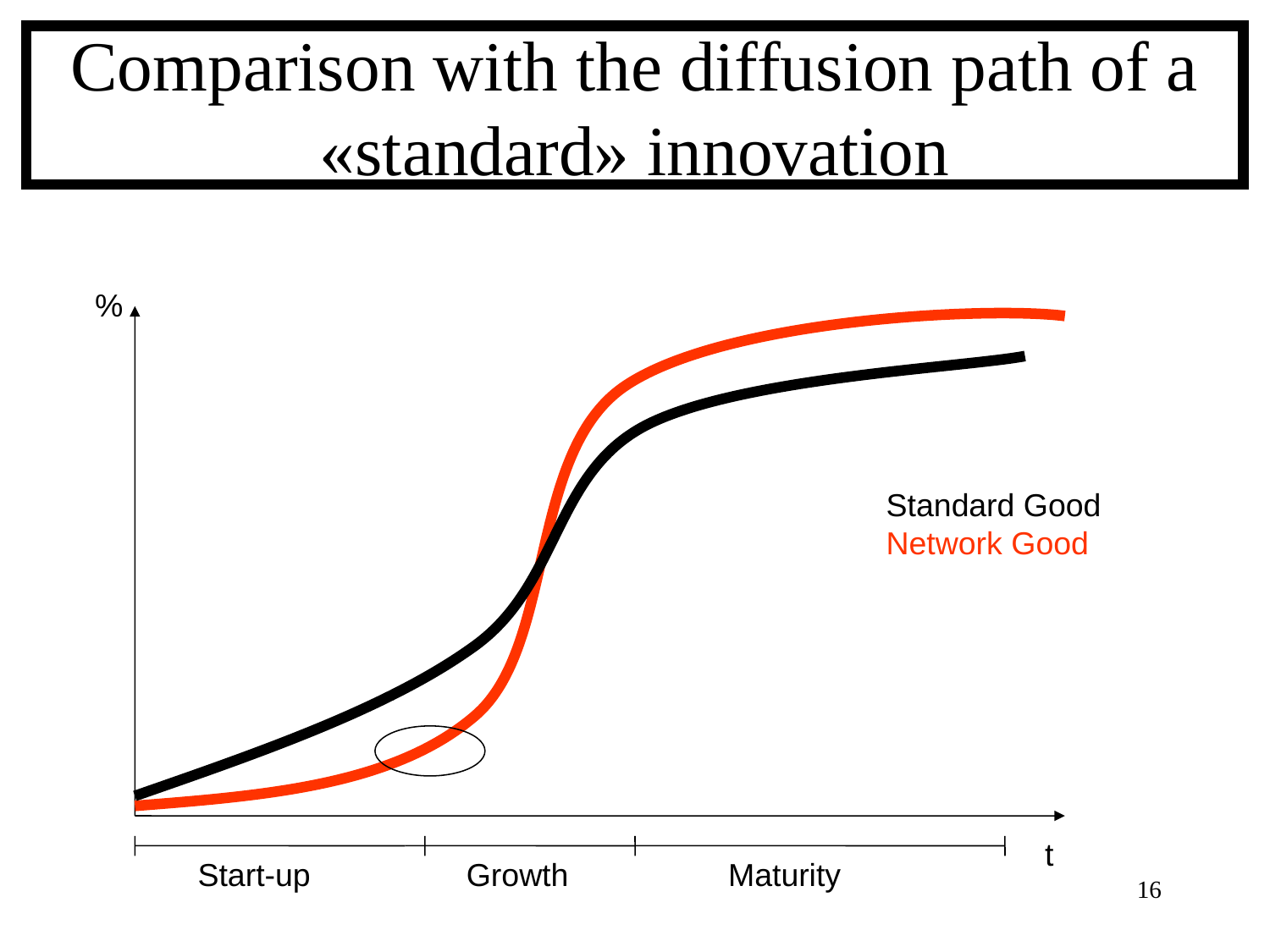

Comparison with the diffusion path of a «standard» innovation
%

Standard Good
Network Good

t

Start-up
Growth
Maturity
16